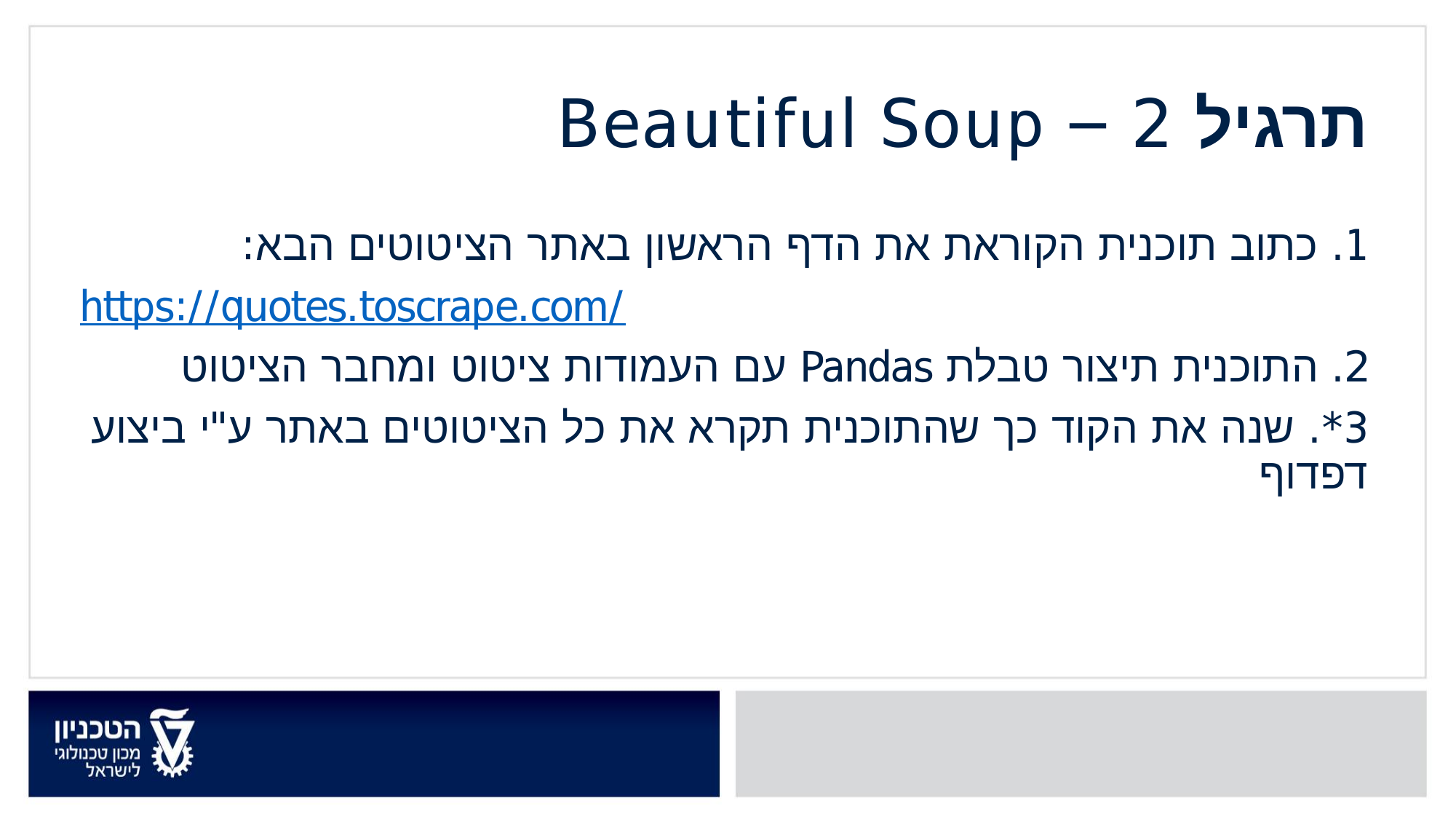

תרגיל 2 – Beautiful Soup
1. כתוב תוכנית הקוראת את הדף הראשון באתר הציטוטים הבא:
https://quotes.toscrape.com/
2. התוכנית תיצור טבלת Pandas עם העמודות ציטוט ומחבר הציטוט
3*. שנה את הקוד כך שהתוכנית תקרא את כל הציטוטים באתר ע"י ביצוע דפדוף